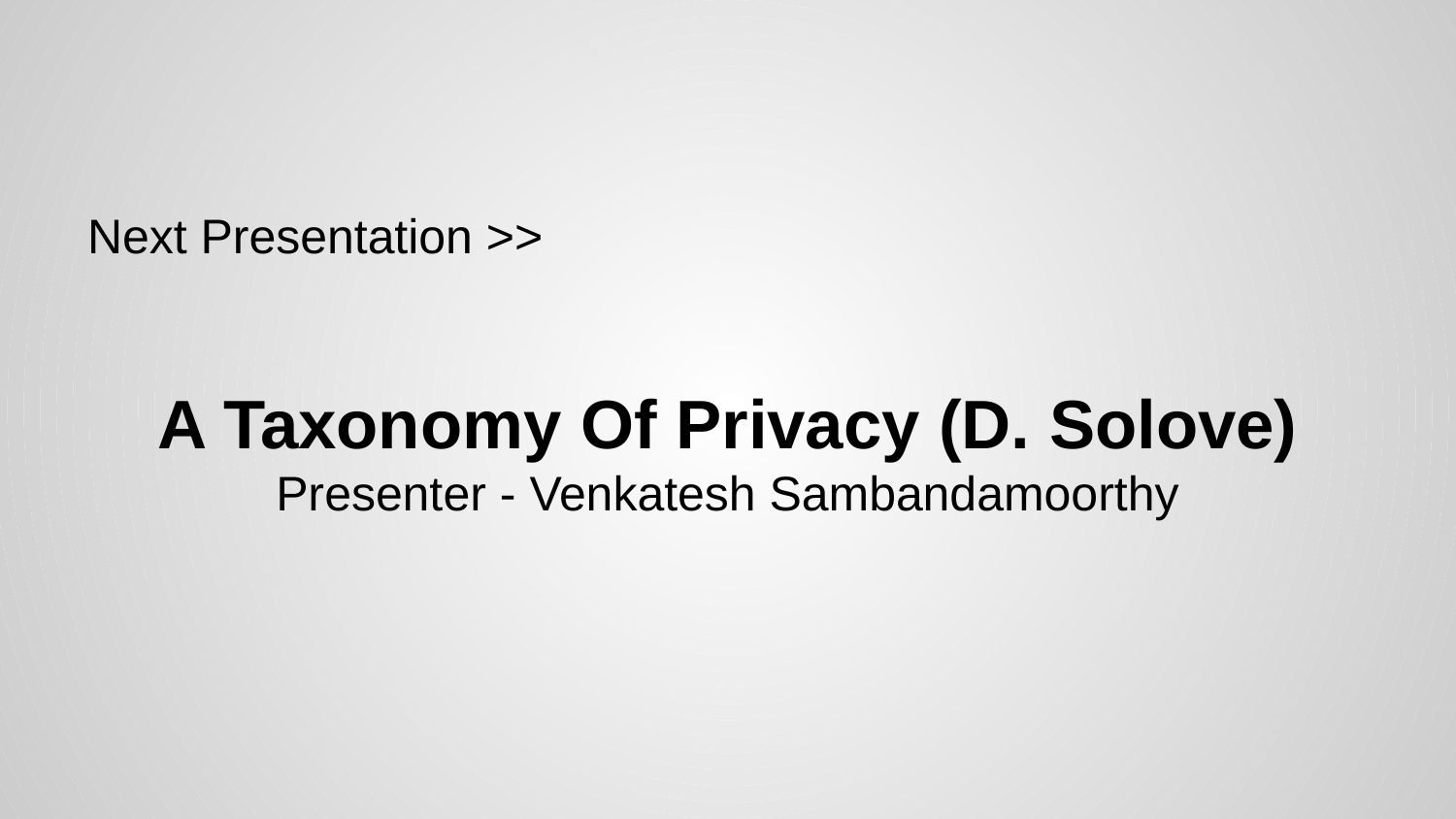

#
Next Presentation >>

A Taxonomy Of Privacy (D. Solove)
Presenter - Venkatesh Sambandamoorthy